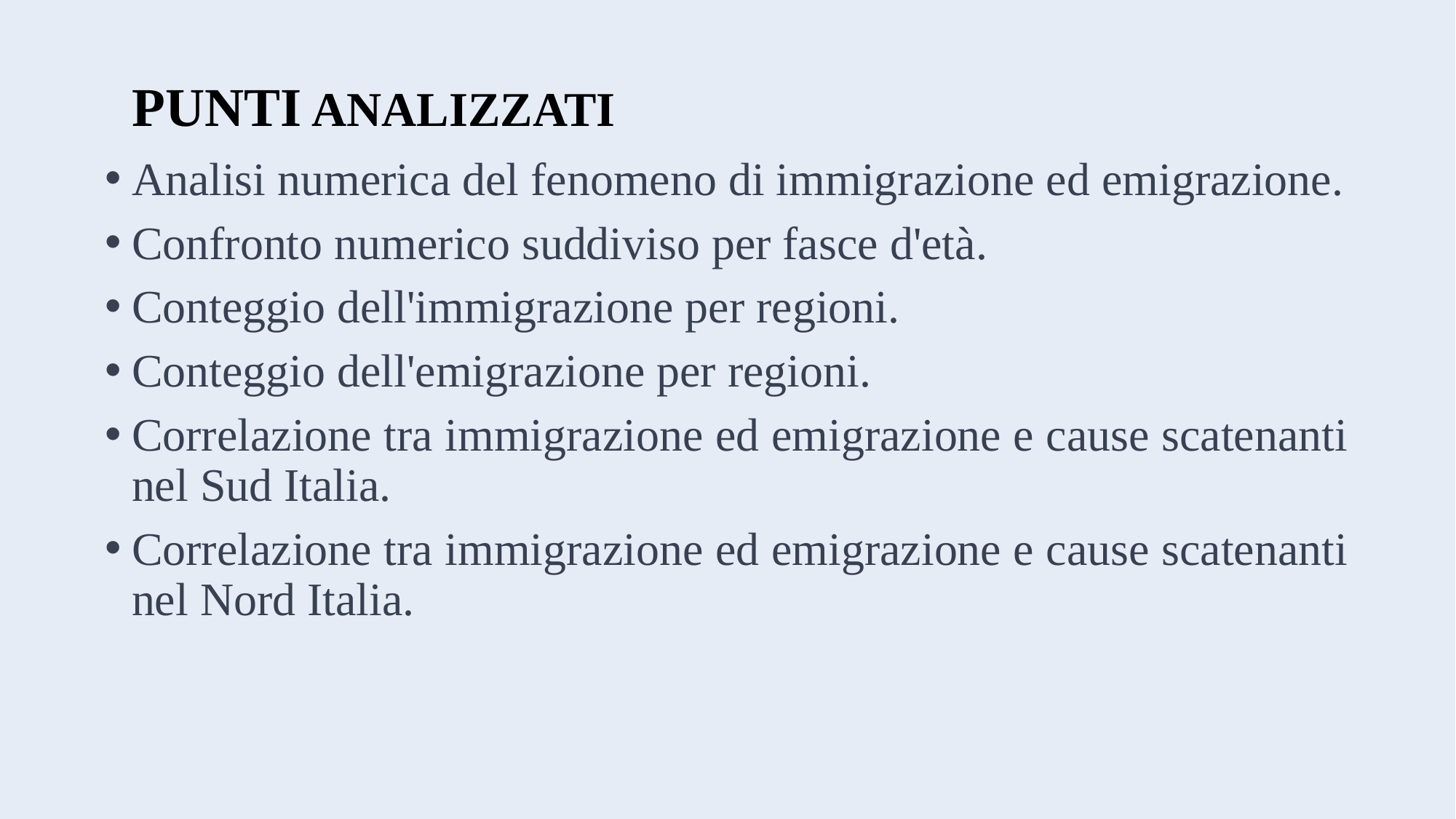

PUNTI ANALIZZATI
Analisi numerica del fenomeno di immigrazione ed emigrazione.
Confronto numerico suddiviso per fasce d'età.
Conteggio dell'immigrazione per regioni.
Conteggio dell'emigrazione per regioni.
Correlazione tra immigrazione ed emigrazione e cause scatenanti nel Sud Italia.
Correlazione tra immigrazione ed emigrazione e cause scatenanti nel Nord Italia.